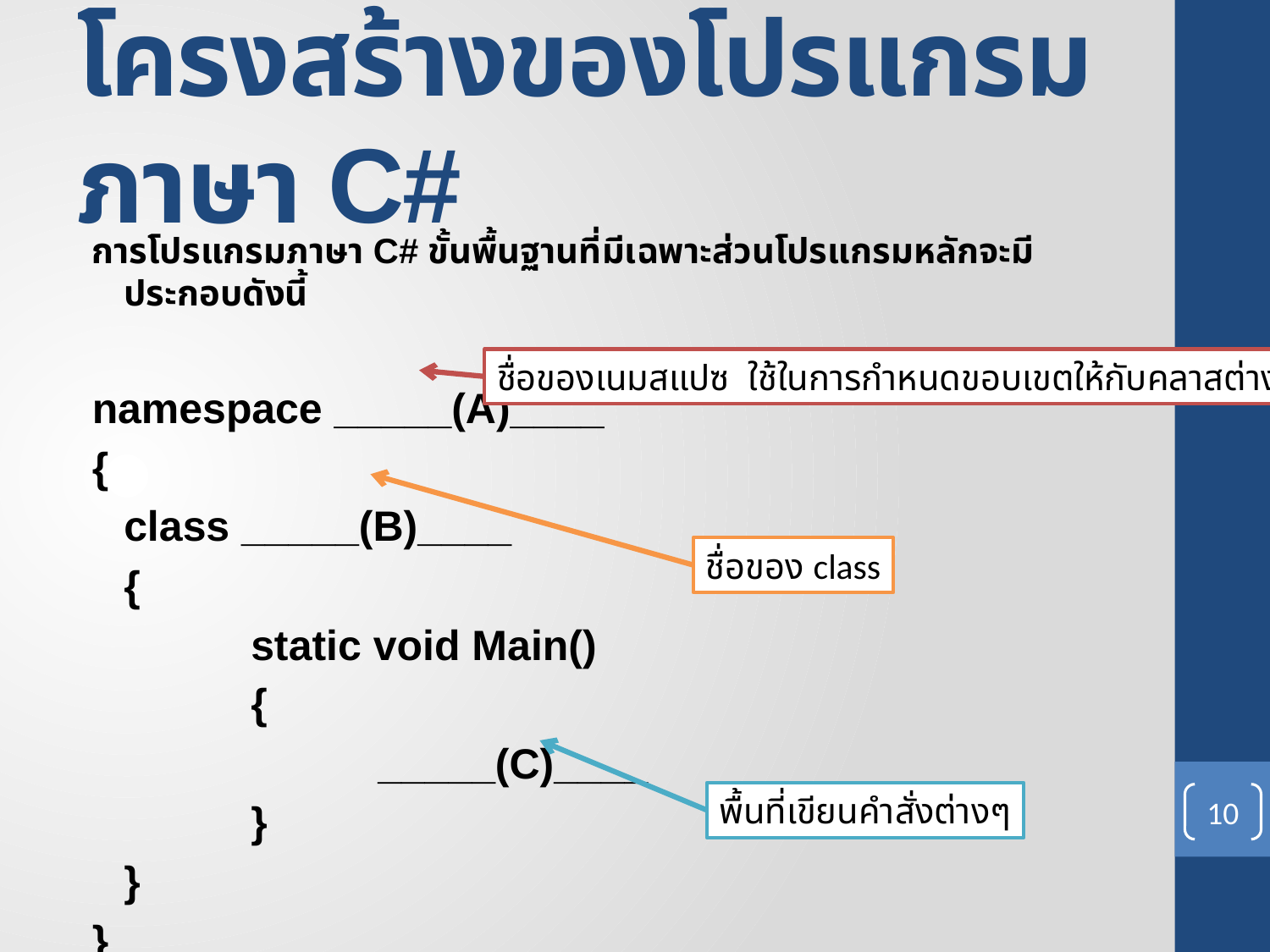

# โครงสร้างของโปรแกรมภาษา C#
การโปรแกรมภาษา C# ขั้นพื้นฐานที่มีเฉพาะส่วนโปรแกรมหลักจะมีประกอบดังนี้

namespace _____(A)____
{
	class _____(B)____
	{
		static void Main()
		{
			_____(C)____
		}
	}
}
ชื่อของเนมสแปซ  ใช้ในการกำหนดขอบเขตให้กับคลาสต่างๆ
ชื่อของ class
พื้นที่เขียนคำสั่งต่างๆ
10